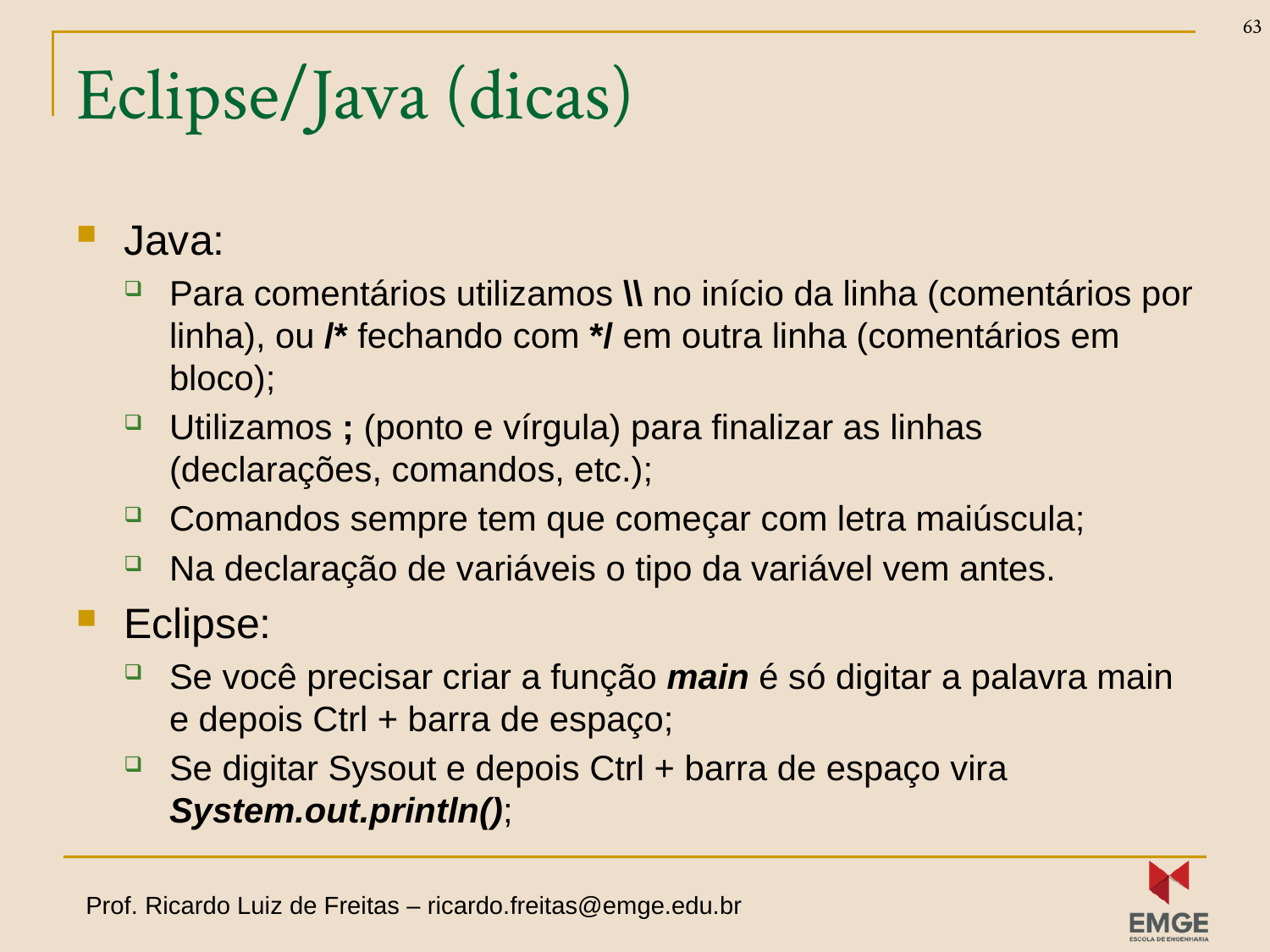

63
# Eclipse/Java (dicas)
Java:
Para comentários utilizamos \\ no início da linha (comentários por linha), ou /* fechando com */ em outra linha (comentários em bloco);
Utilizamos ; (ponto e vírgula) para finalizar as linhas (declarações, comandos, etc.);
Comandos sempre tem que começar com letra maiúscula;
Na declaração de variáveis o tipo da variável vem antes.
Eclipse:
Se você precisar criar a função main é só digitar a palavra main e depois Ctrl + barra de espaço;
Se digitar Sysout e depois Ctrl + barra de espaço vira System.out.println();